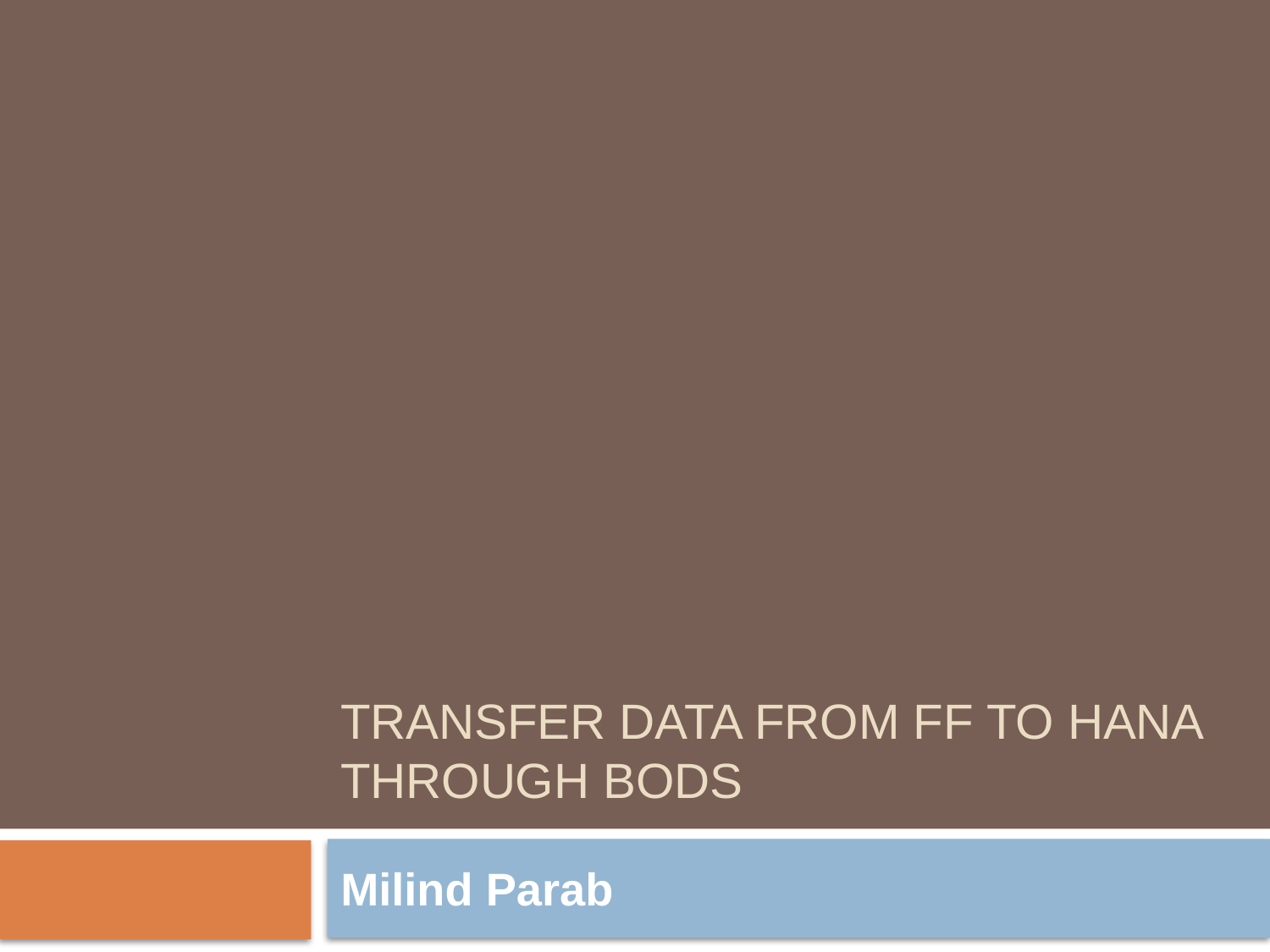

# Transfer data from FF to HANA through BODS
Milind Parab